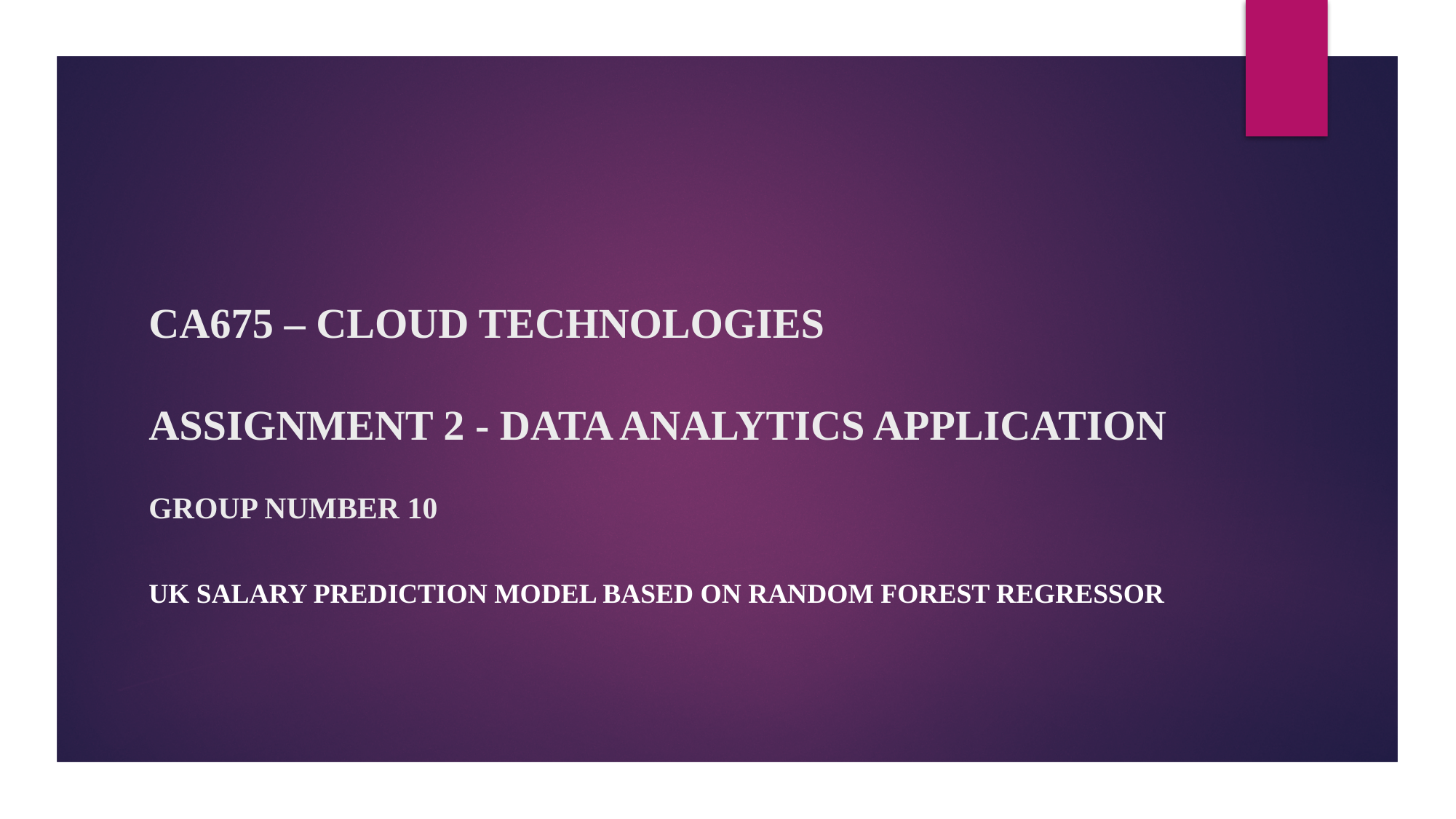

# CA675 – CLOUD TECHNOLOGIES ASSIGNMENT 2 - DATA ANALYTICS APPLICATION GROUP NUMBER 10
UK SALARY PREDICTION MODEL BASED ON RANDOM FOREST REGRESSOR